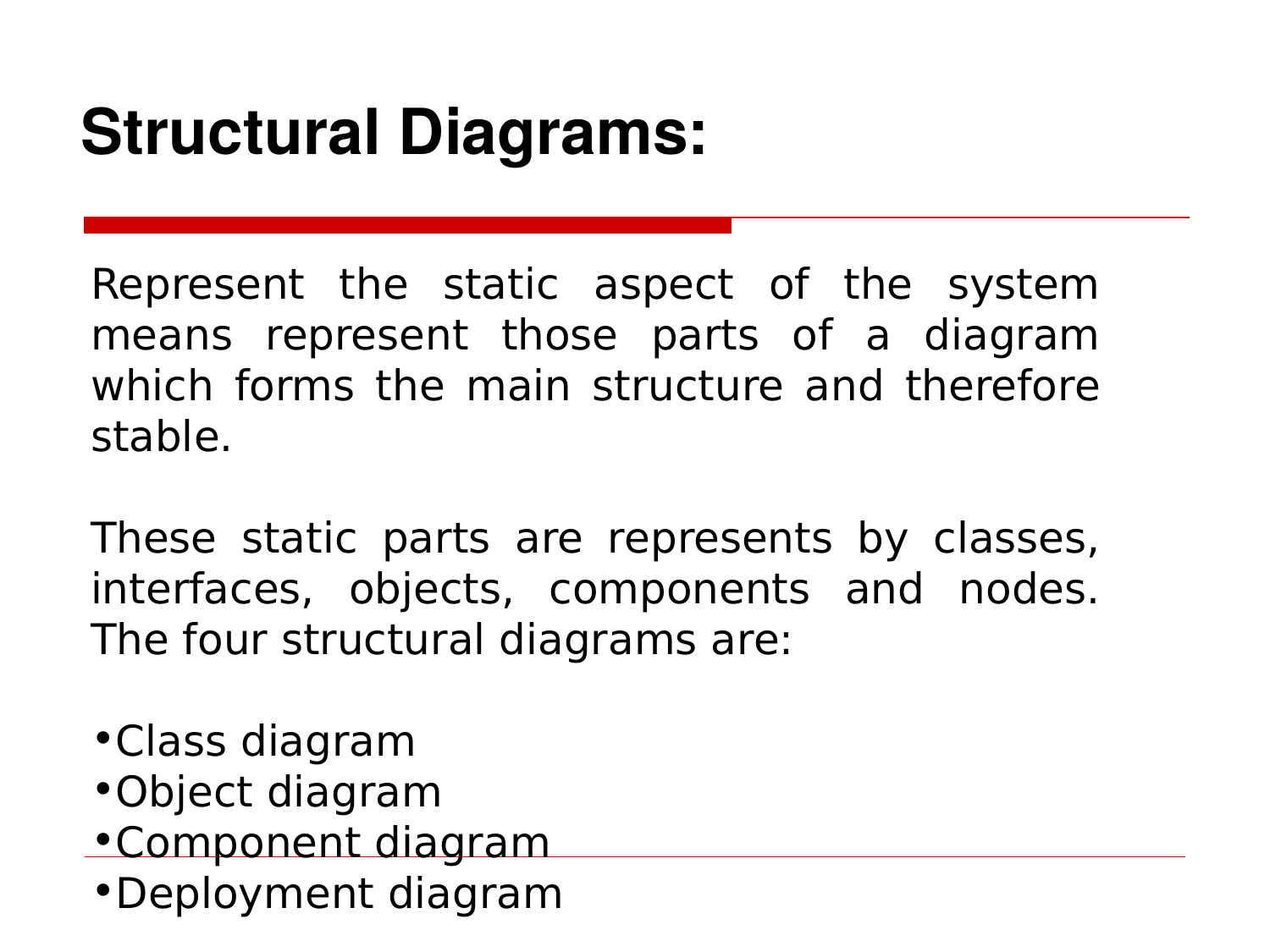

Structural Diagrams:
Represent the static aspect of the system means represent those parts of a diagram which forms the main structure and therefore stable.

These static parts are represents by classes, interfaces, objects, components and nodes. The four structural diagrams are:

Class diagram
Object diagram
Component diagram
Deployment diagram